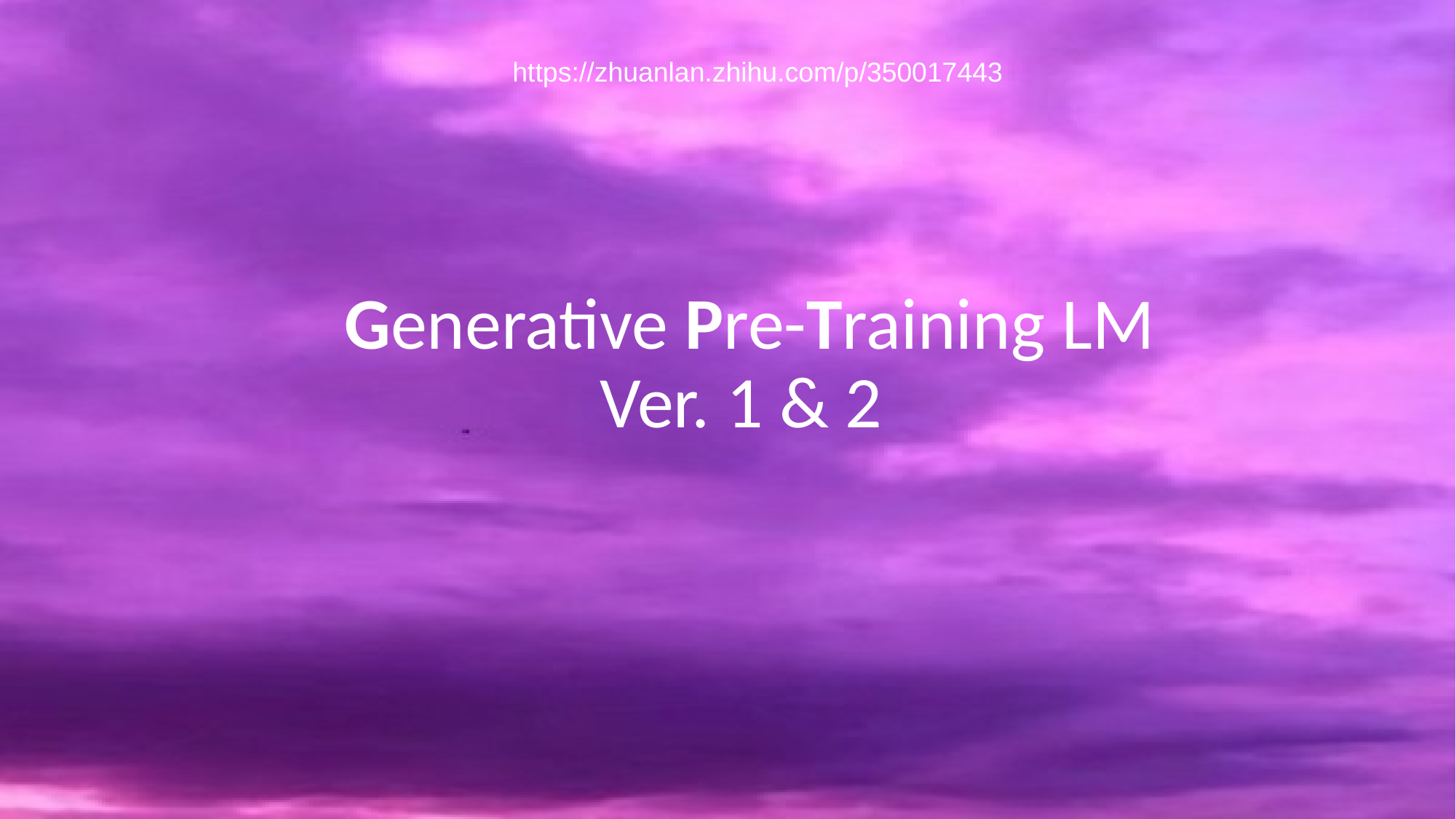

https://zhuanlan.zhihu.com/p/350017443
# Generative Pre-Training LM Ver. 1 & 2